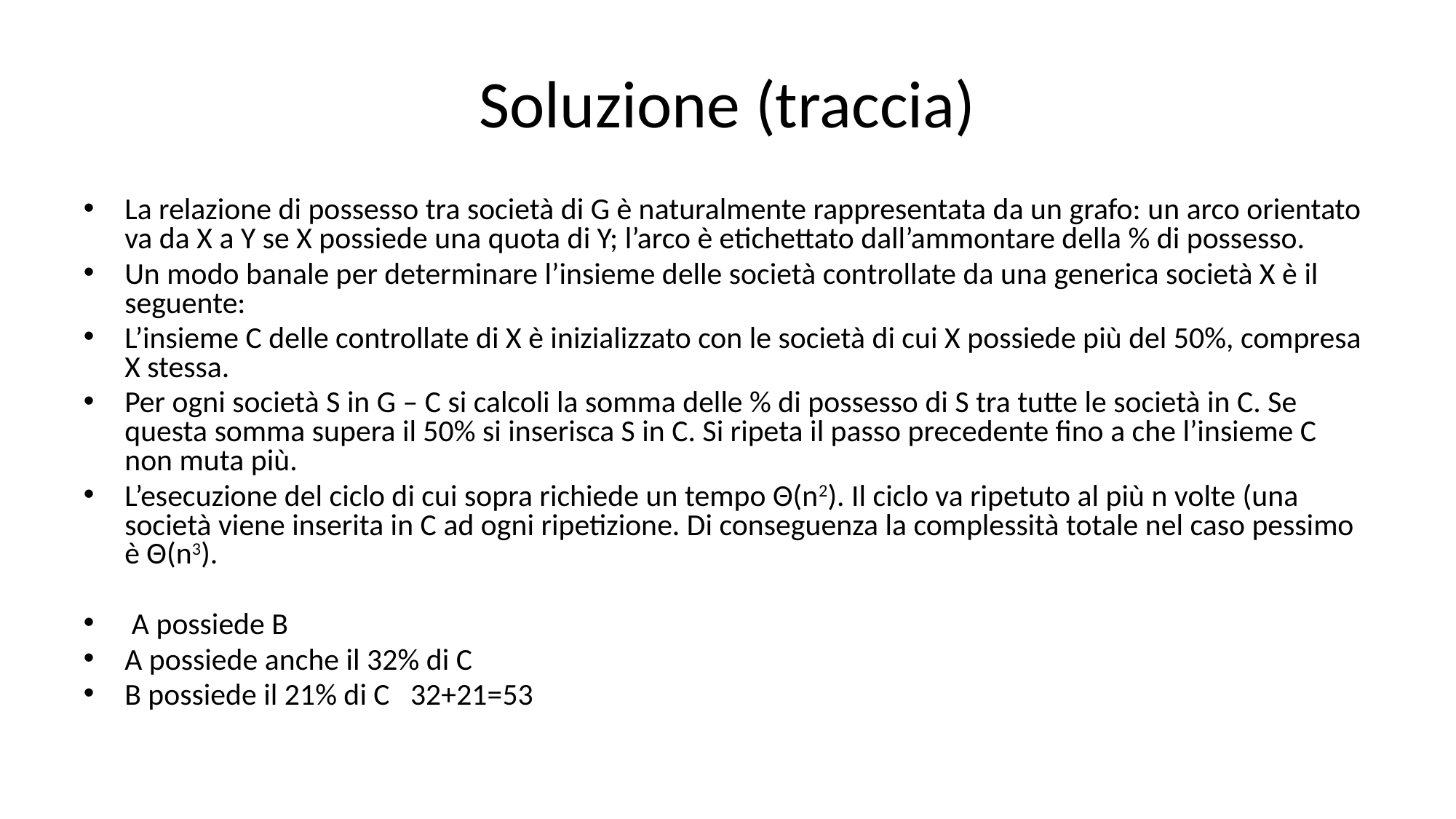

# Soluzione (traccia)
La relazione di possesso tra società di G è naturalmente rappresentata da un grafo: un arco orientato va da X a Y se X possiede una quota di Y; l’arco è etichettato dall’ammontare della % di possesso.
Un modo banale per determinare l’insieme delle società controllate da una generica società X è il seguente:
L’insieme C delle controllate di X è inizializzato con le società di cui X possiede più del 50%, compresa X stessa.
Per ogni società S in G – C si calcoli la somma delle % di possesso di S tra tutte le società in C. Se questa somma supera il 50% si inserisca S in C. Si ripeta il passo precedente fino a che l’insieme C non muta più.
L’esecuzione del ciclo di cui sopra richiede un tempo Θ(n2). Il ciclo va ripetuto al più n volte (una società viene inserita in C ad ogni ripetizione. Di conseguenza la complessità totale nel caso pessimo è Θ(n3).

 A possiede B
A possiede anche il 32% di C
B possiede il 21% di C   32+21=53